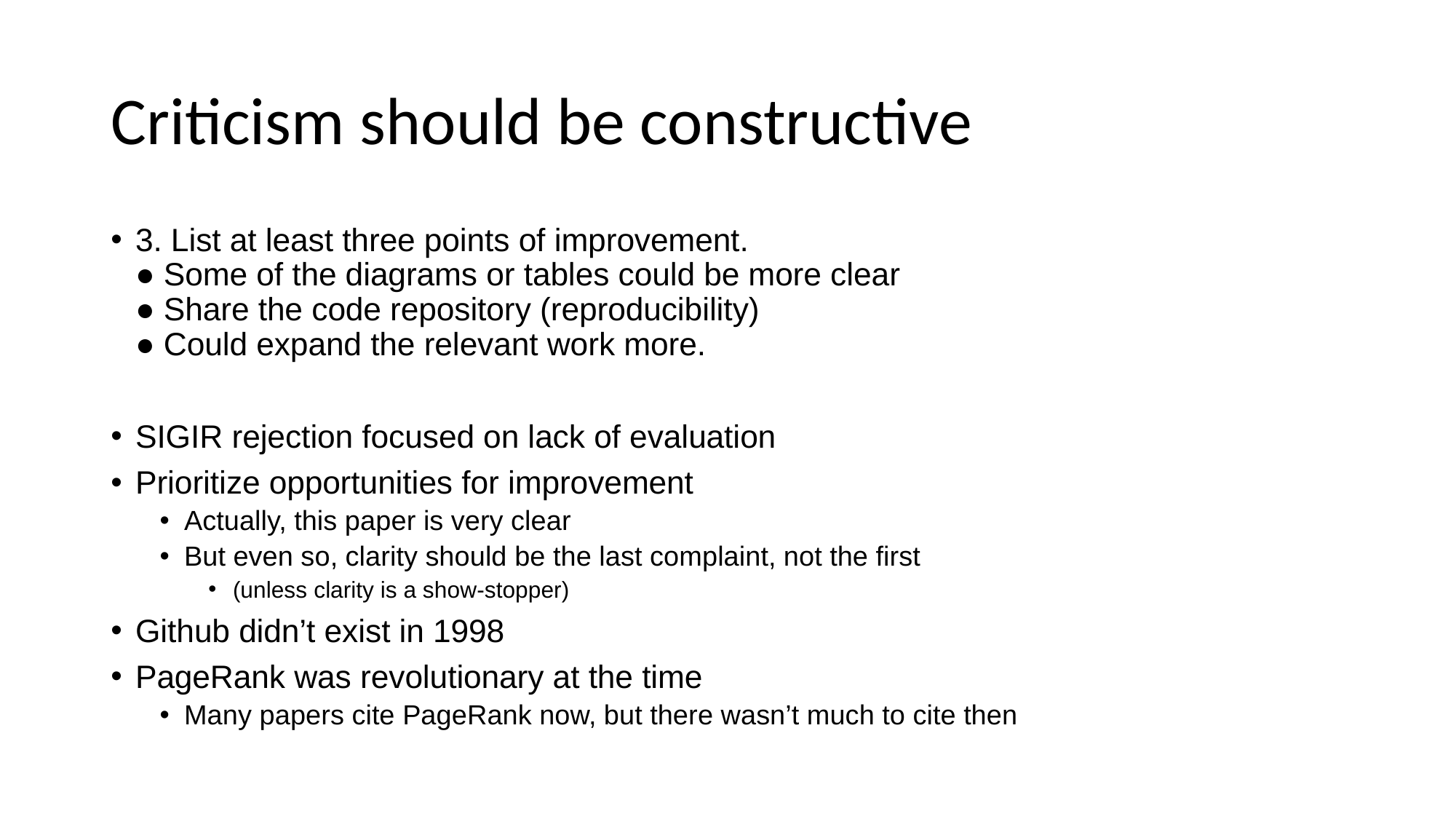

# Criticism should be constructive
3. List at least three points of improvement.
● Some of the diagrams or tables could be more clear
● Share the code repository (reproducibility)
● Could expand the relevant work more.

SIGIR rejection focused on lack of evaluation
Prioritize opportunities for improvement
Actually, this paper is very clear
But even so, clarity should be the last complaint, not the first
(unless clarity is a show-stopper)
Github didn’t exist in 1998
PageRank was revolutionary at the time
Many papers cite PageRank now, but there wasn’t much to cite then